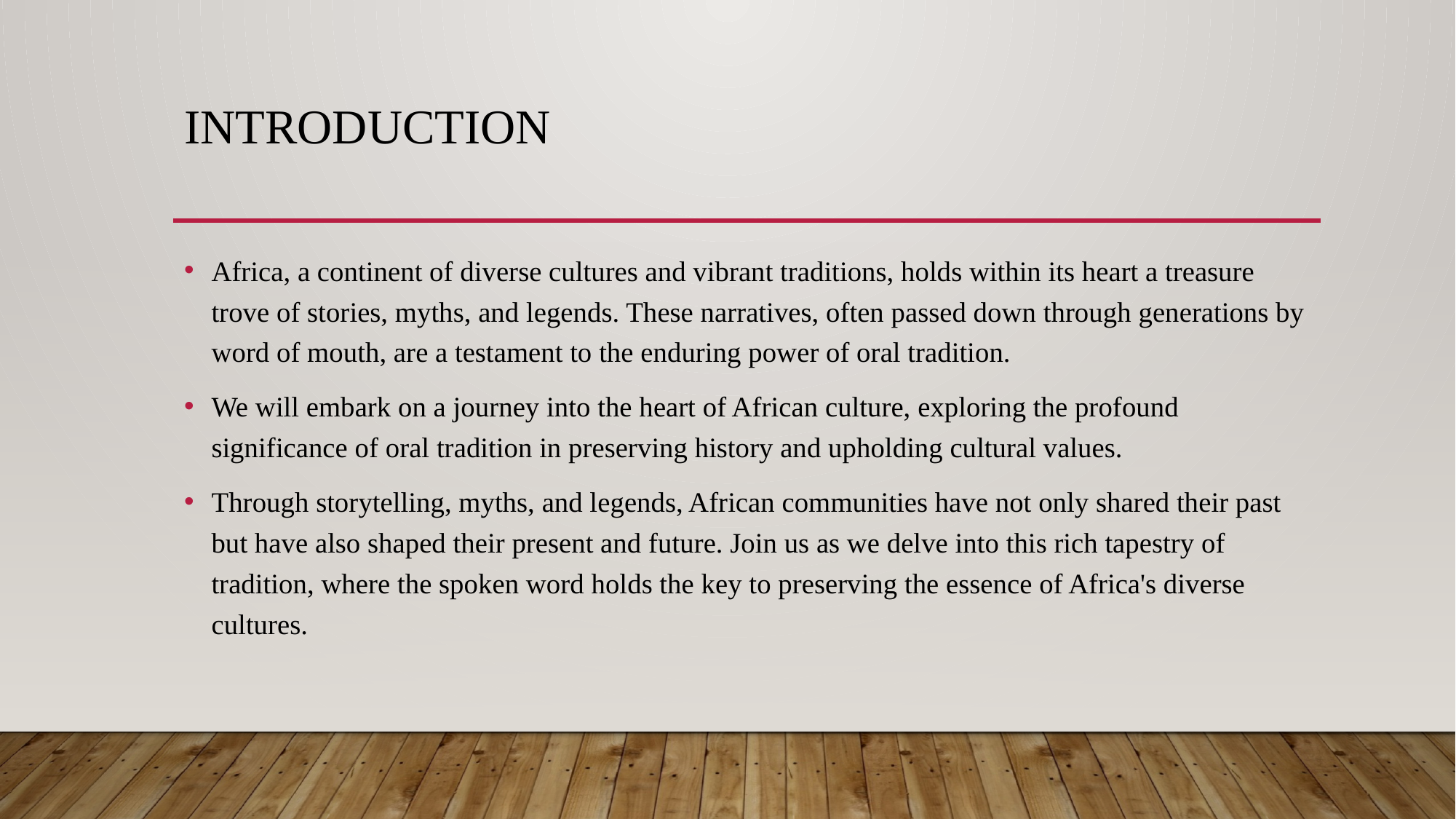

# INTRODUCTION
Africa, a continent of diverse cultures and vibrant traditions, holds within its heart a treasure trove of stories, myths, and legends. These narratives, often passed down through generations by word of mouth, are a testament to the enduring power of oral tradition.
We will embark on a journey into the heart of African culture, exploring the profound significance of oral tradition in preserving history and upholding cultural values.
Through storytelling, myths, and legends, African communities have not only shared their past but have also shaped their present and future. Join us as we delve into this rich tapestry of tradition, where the spoken word holds the key to preserving the essence of Africa's diverse cultures.